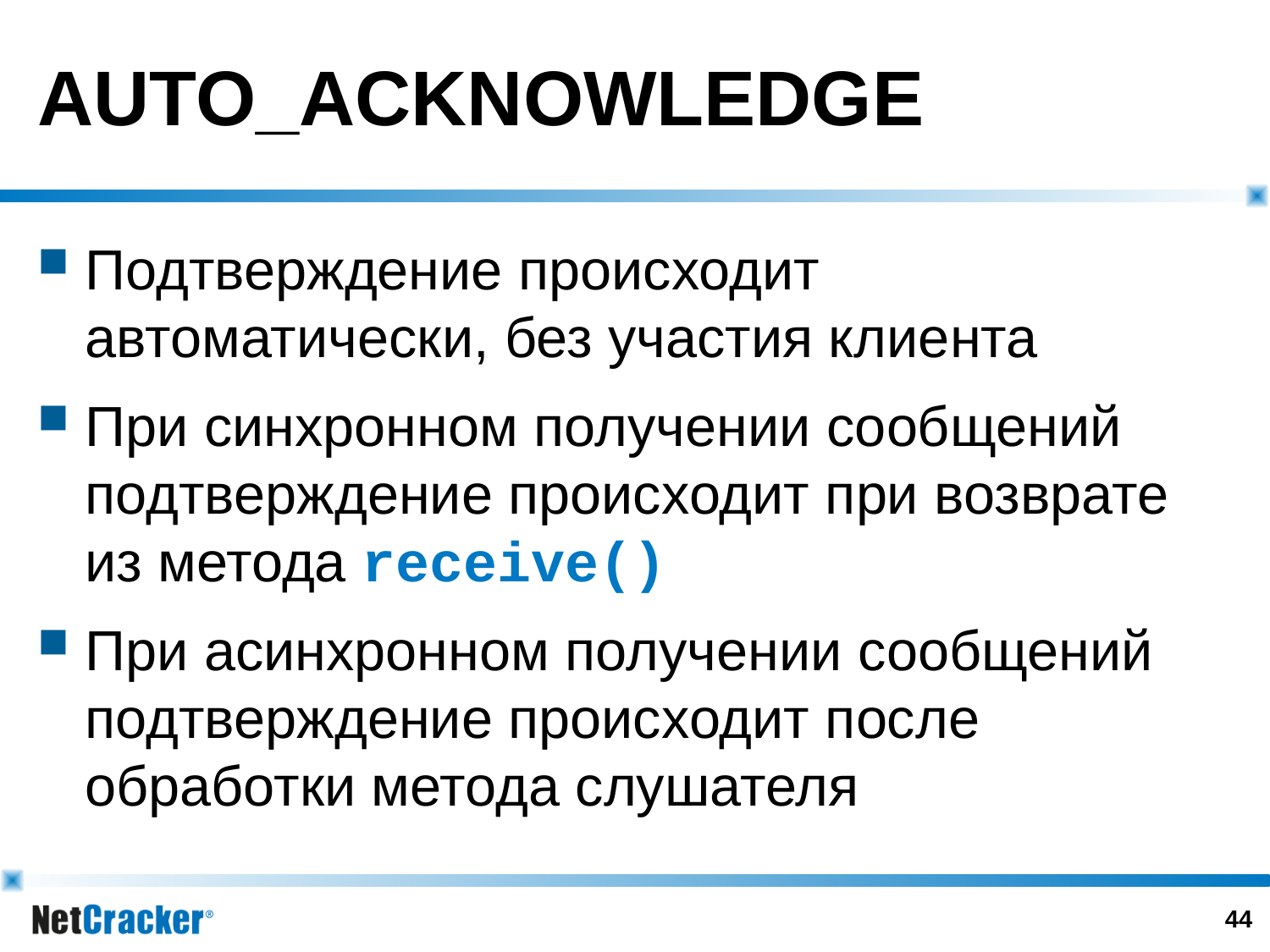

# AUTO_ACKNOWLEDGE
Подтверждение происходит автоматически, без участия клиента
При синхронном получении сообщений подтверждение происходит при возврате из метода receive()
При асинхронном получении сообщений подтверждение происходит после обработки метода слушателя
44